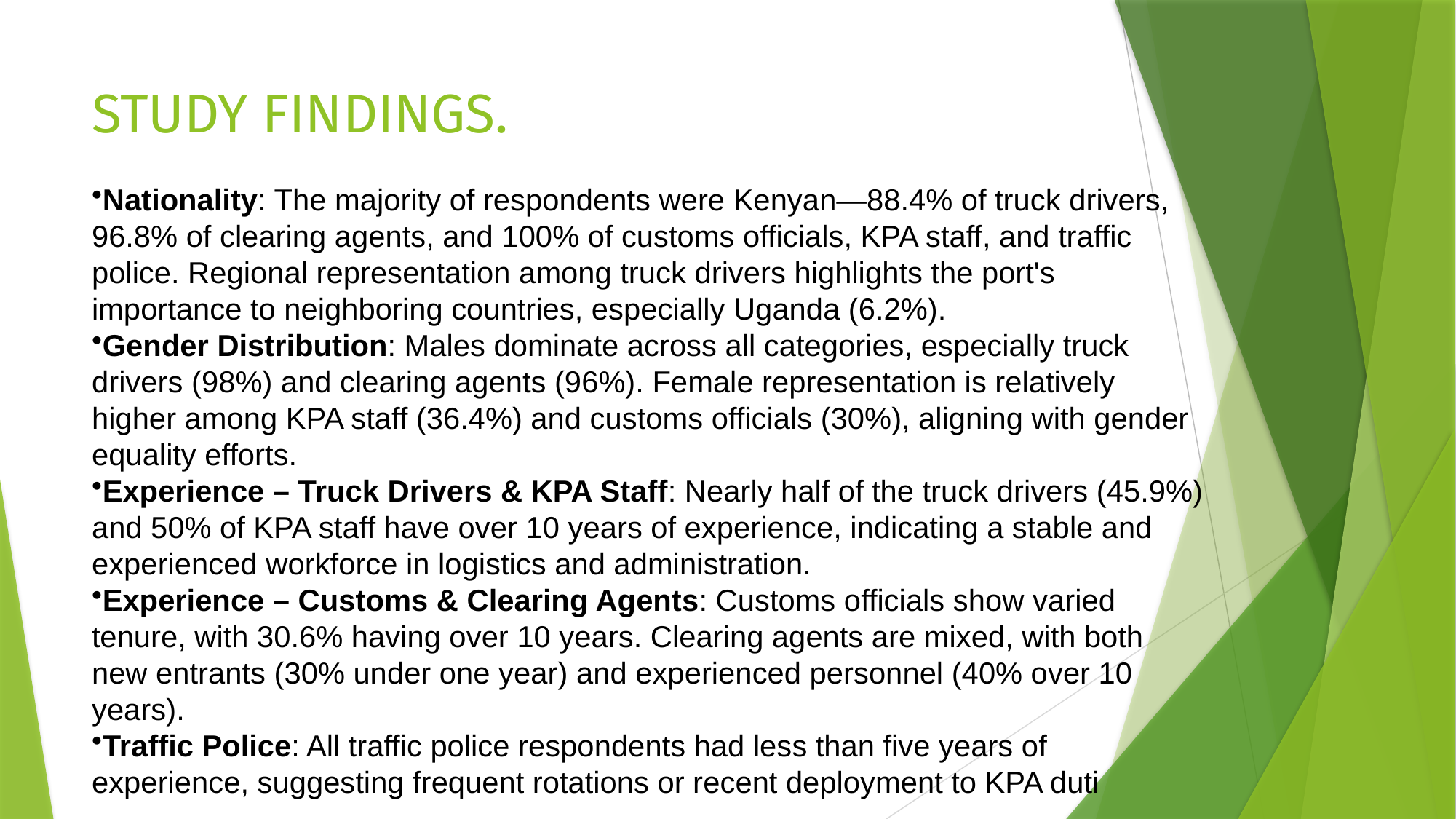

# STUDY FINDINGS.
Nationality: The majority of respondents were Kenyan—88.4% of truck drivers, 96.8% of clearing agents, and 100% of customs officials, KPA staff, and traffic police. Regional representation among truck drivers highlights the port's importance to neighboring countries, especially Uganda (6.2%).
Gender Distribution: Males dominate across all categories, especially truck drivers (98%) and clearing agents (96%). Female representation is relatively higher among KPA staff (36.4%) and customs officials (30%), aligning with gender equality efforts.
Experience – Truck Drivers & KPA Staff: Nearly half of the truck drivers (45.9%) and 50% of KPA staff have over 10 years of experience, indicating a stable and experienced workforce in logistics and administration.
Experience – Customs & Clearing Agents: Customs officials show varied tenure, with 30.6% having over 10 years. Clearing agents are mixed, with both new entrants (30% under one year) and experienced personnel (40% over 10 years).
Traffic Police: All traffic police respondents had less than five years of experience, suggesting frequent rotations or recent deployment to KPA duti